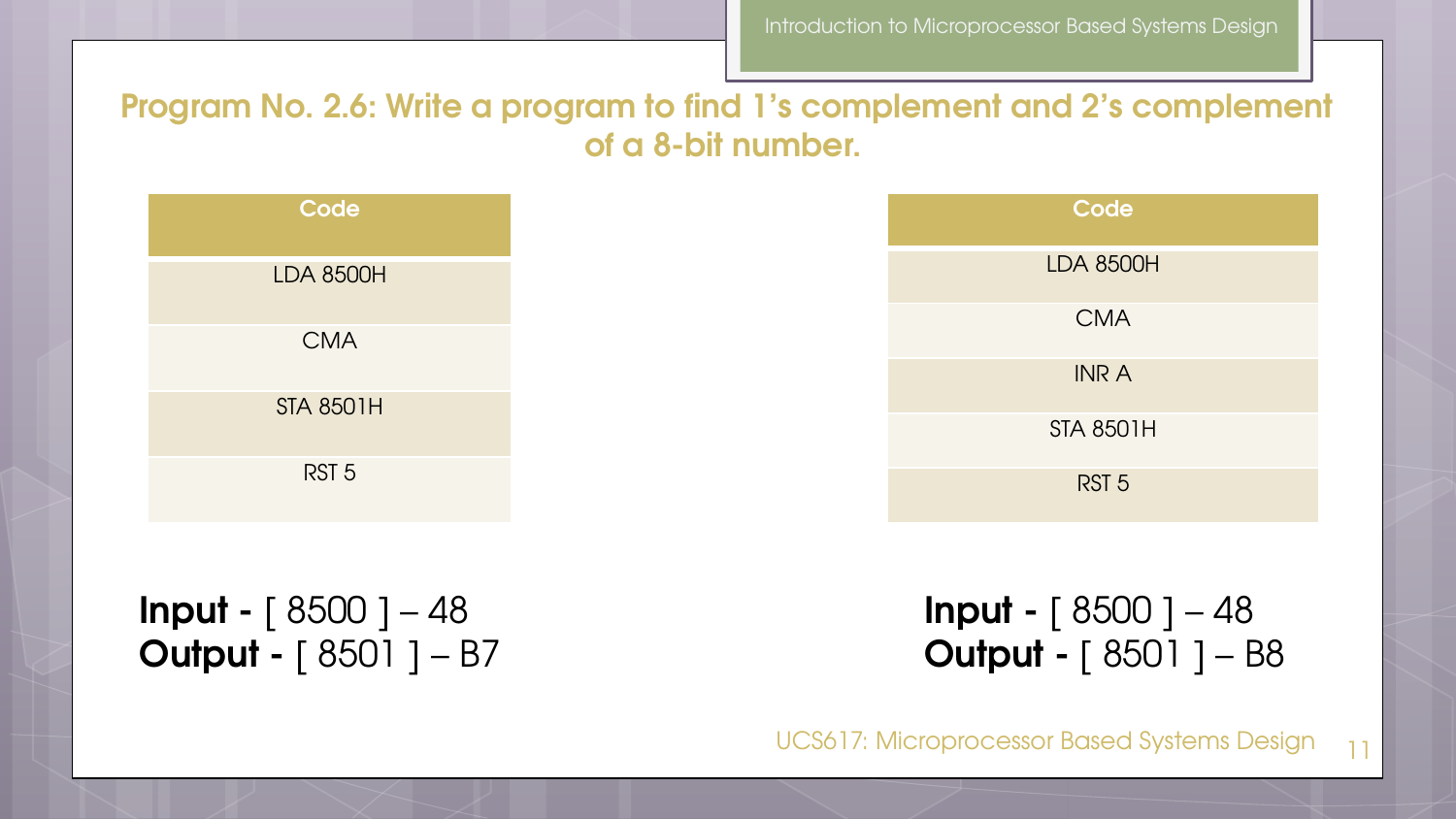

Introduction to Microprocessor Based Systems Design
# Program No. 2.6: Write a program to find 1’s complement and 2’s complement of a 8-bit number.
| Code |
| --- |
| LDA 8500H |
| CMA |
| STA 8501H |
| RST 5 |
| Code |
| --- |
| LDA 8500H |
| CMA |
| INR A |
| STA 8501H |
| RST 5 |
Input - [ 8500 ] – 48
Output - [ 8501 ] – B7
Input - [ 8500 ] – 48
Output - [ 8501 ] – B8
UCS617: Microprocessor Based Systems Design
11